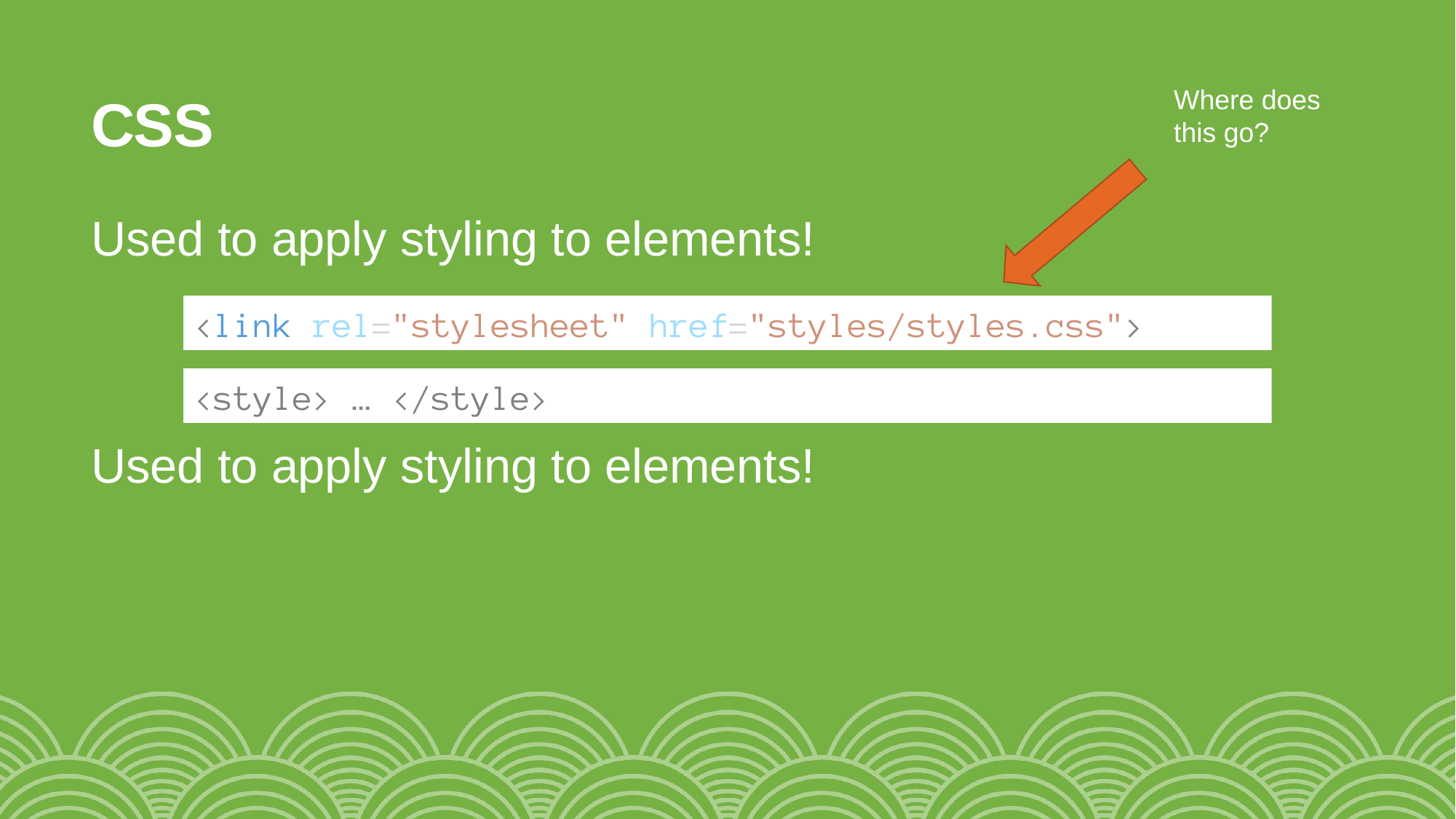

Where does this go?
# CSS

Used to apply styling to elements!
<link rel="stylesheet" href="styles/styles.css">
<style> … </style>
Used to apply styling to elements!